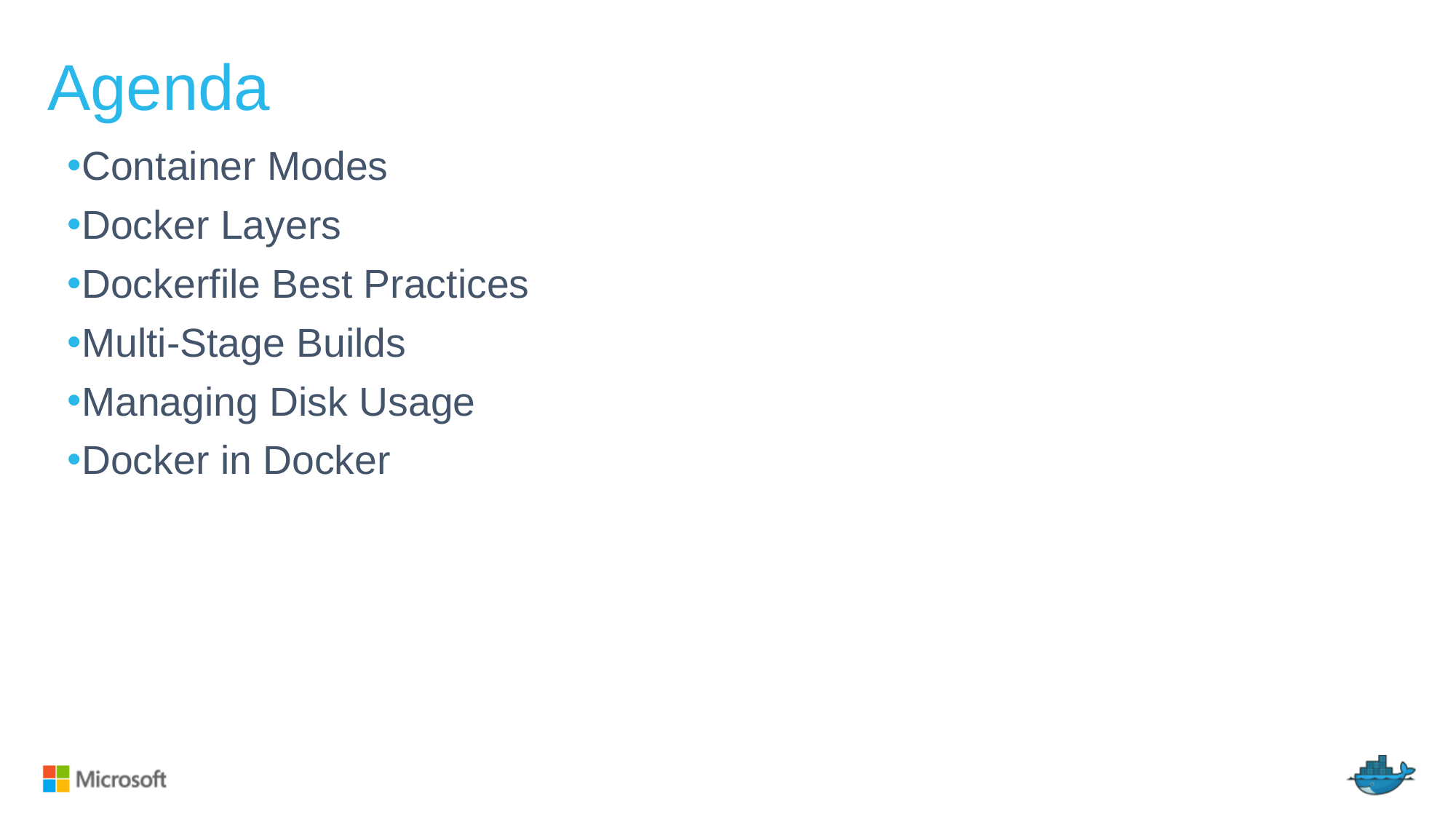

# Agenda
Container Modes
Docker Layers
Dockerfile Best Practices
Multi-Stage Builds
Managing Disk Usage
Docker in Docker